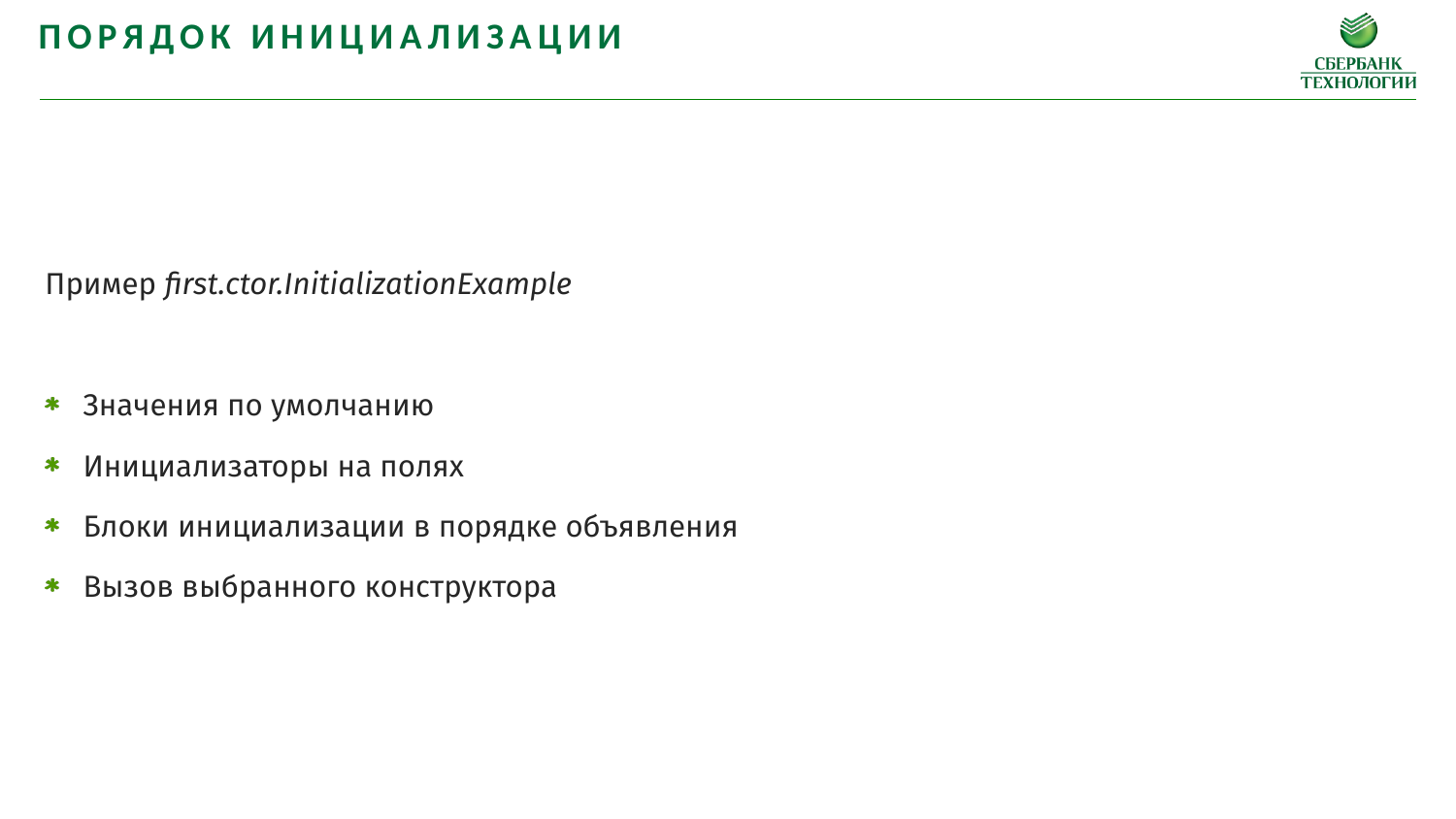

Порядок ИНИЦИАЛИЗАЦИИ
Пример first.ctor.InitializationExample

Значения по умолчанию
Инициализаторы на полях
Блоки инициализации в порядке объявления
Вызов выбранного конструктора